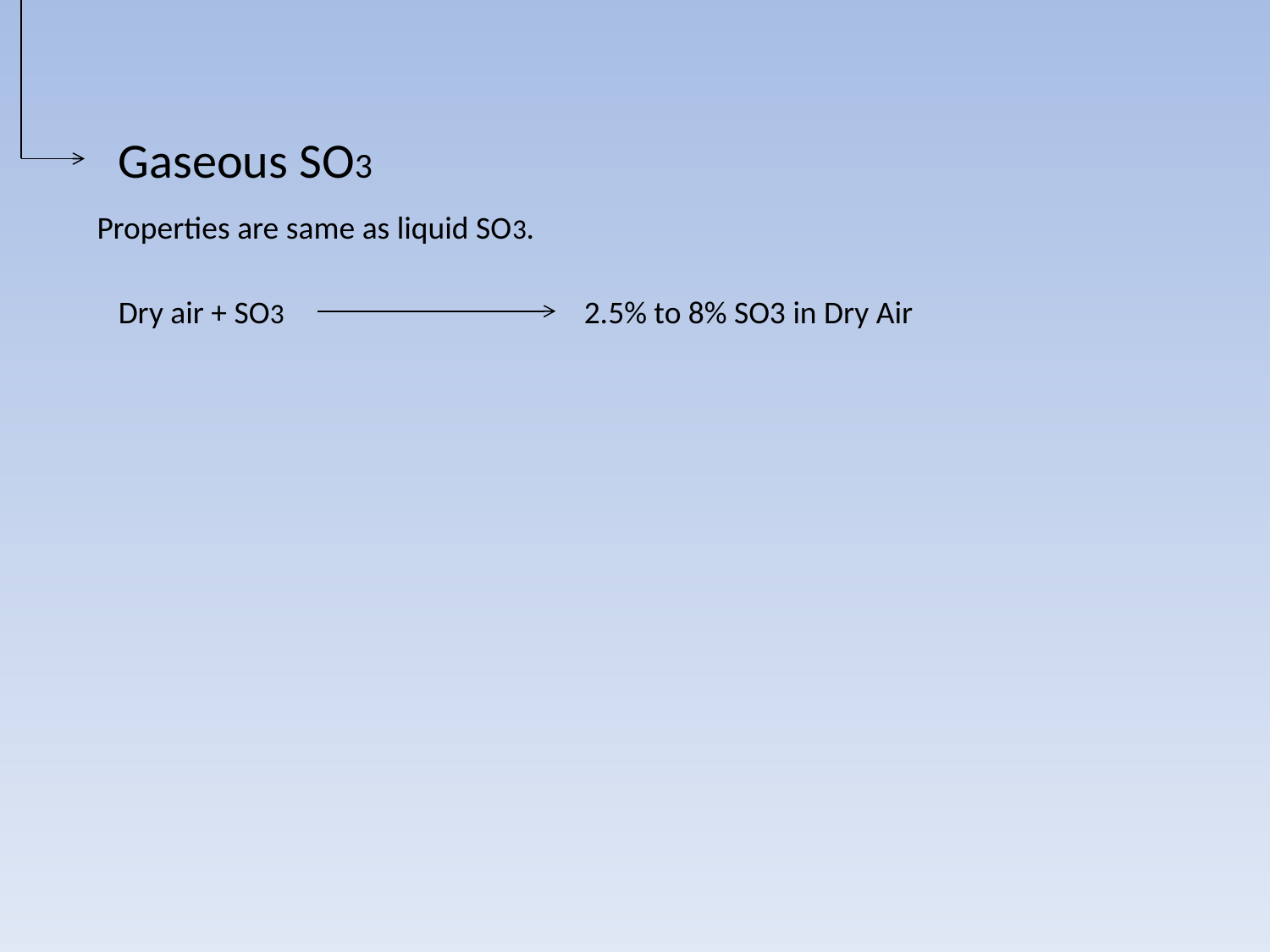

Gaseous SO3
Properties are same as liquid SO3.
Dry air + SO3
2.5% to 8% SO3 in Dry Air